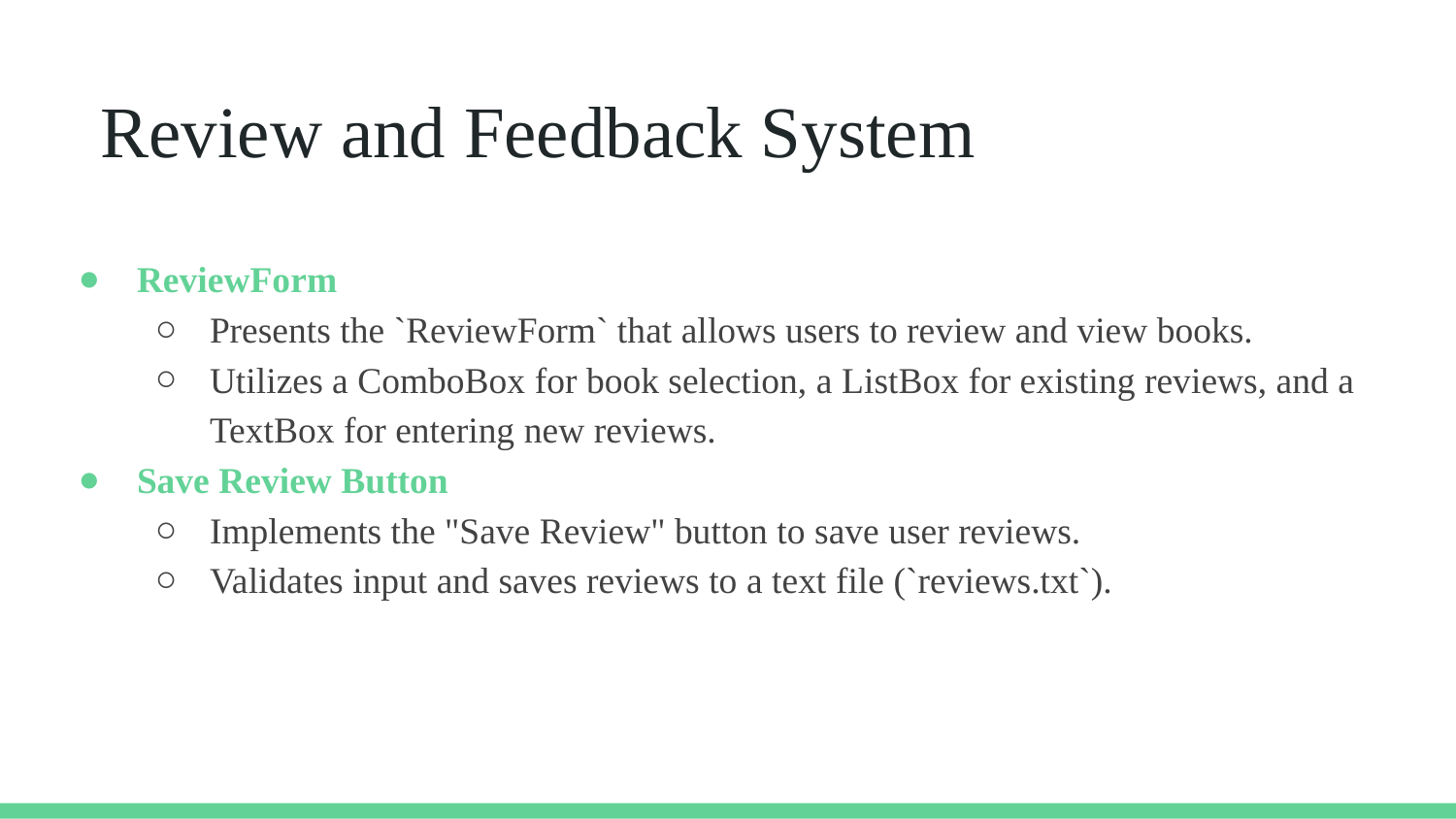

# Review and Feedback System
ReviewForm
Presents the `ReviewForm` that allows users to review and view books.
Utilizes a ComboBox for book selection, a ListBox for existing reviews, and a TextBox for entering new reviews.
Save Review Button
Implements the "Save Review" button to save user reviews.
Validates input and saves reviews to a text file (`reviews.txt`).